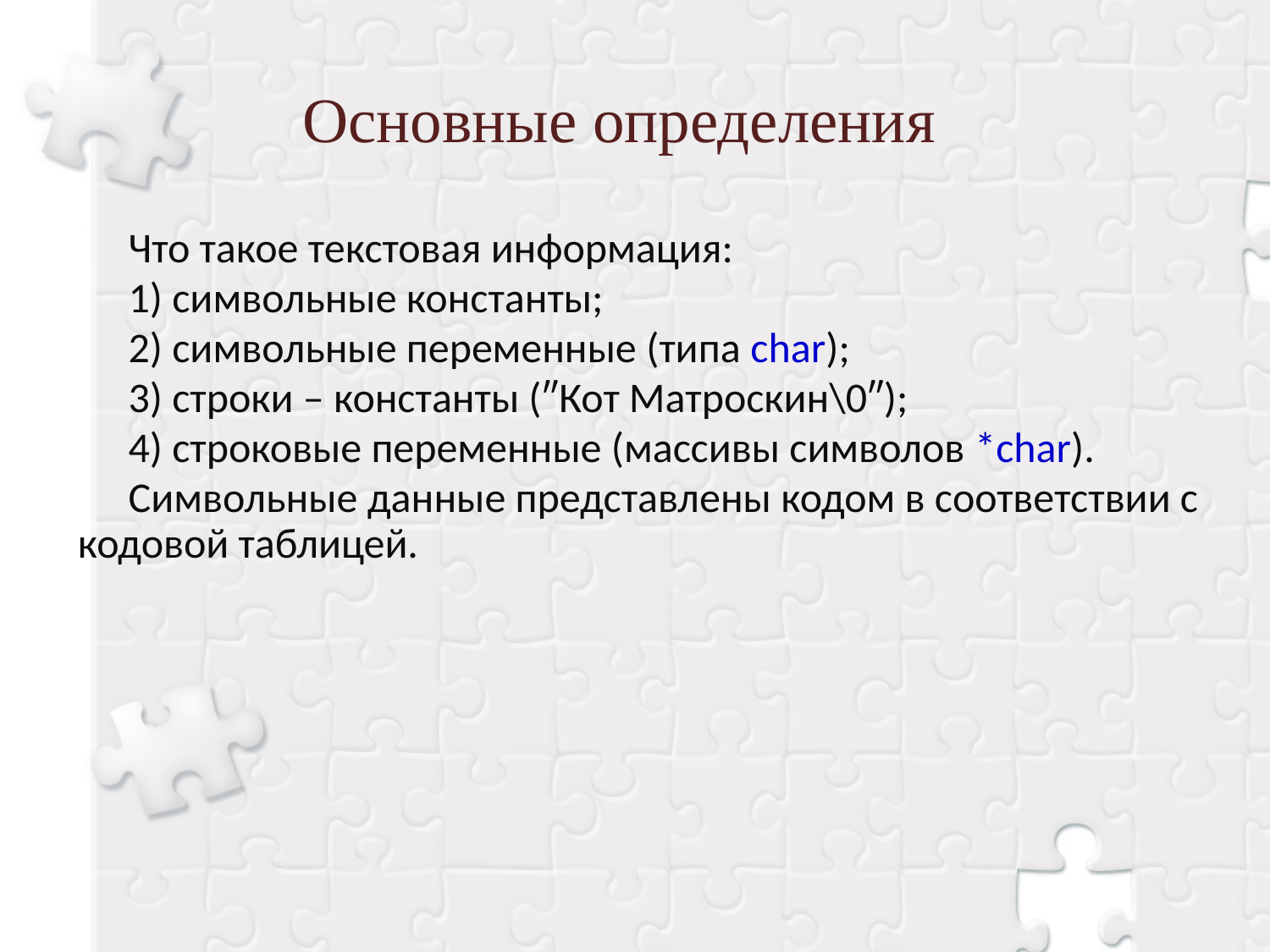

Основные определения
Что такое текстовая информация:
1) символьные константы;
2) символьные переменные (типа char);
3) строки – константы (″Кот Матроскин\0″);
4) строковые переменные (массивы символов *char).
Символьные данные представлены кодом в соответствии с кодовой таблицей.